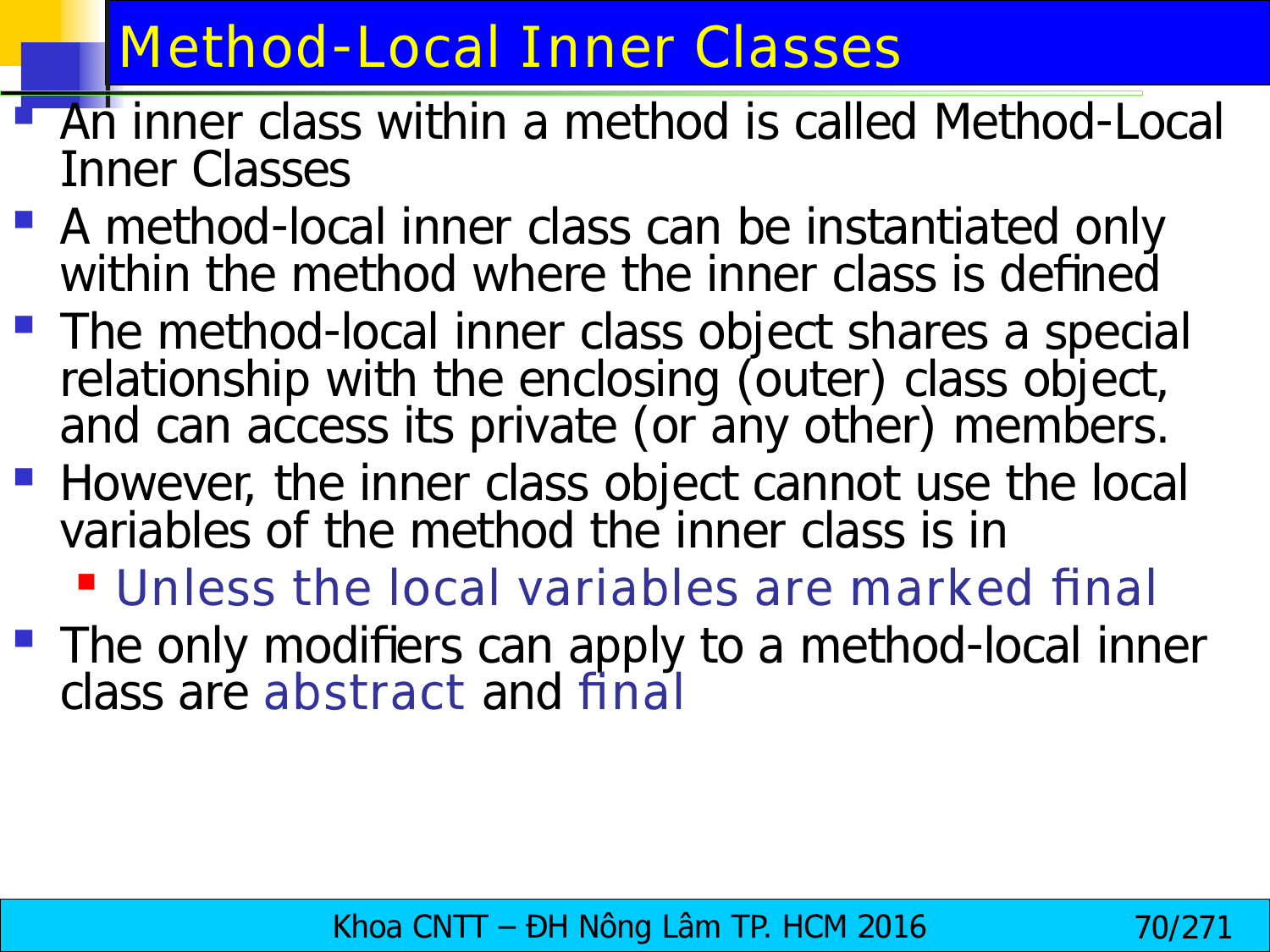

# Method-Local Inner Classes
An inner class within a method is called Method-Local Inner Classes
A method-local inner class can be instantiated only within the method where the inner class is defined
The method-local inner class object shares a special relationship with the enclosing (outer) class object, and can access its private (or any other) members.
However, the inner class object cannot use the local variables of the method the inner class is in
Unless the local variables are marked final
The only modifiers can apply to a method-local inner class are abstract and final